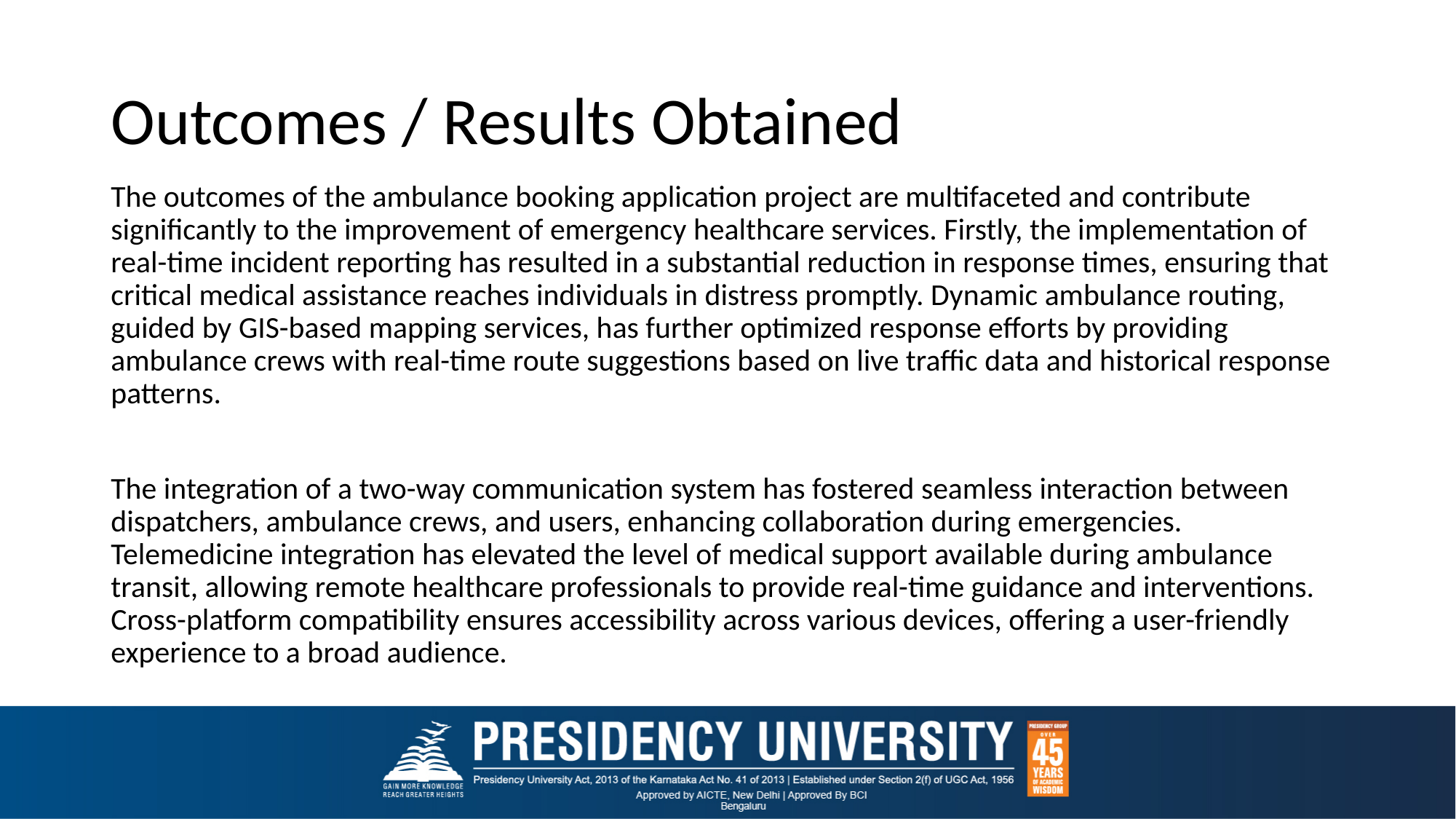

# Outcomes / Results Obtained
The outcomes of the ambulance booking application project are multifaceted and contribute significantly to the improvement of emergency healthcare services. Firstly, the implementation of real-time incident reporting has resulted in a substantial reduction in response times, ensuring that critical medical assistance reaches individuals in distress promptly. Dynamic ambulance routing, guided by GIS-based mapping services, has further optimized response efforts by providing ambulance crews with real-time route suggestions based on live traffic data and historical response patterns.

The integration of a two-way communication system has fostered seamless interaction between dispatchers, ambulance crews, and users, enhancing collaboration during emergencies. Telemedicine integration has elevated the level of medical support available during ambulance transit, allowing remote healthcare professionals to provide real-time guidance and interventions. Cross-platform compatibility ensures accessibility across various devices, offering a user-friendly experience to a broad audience.